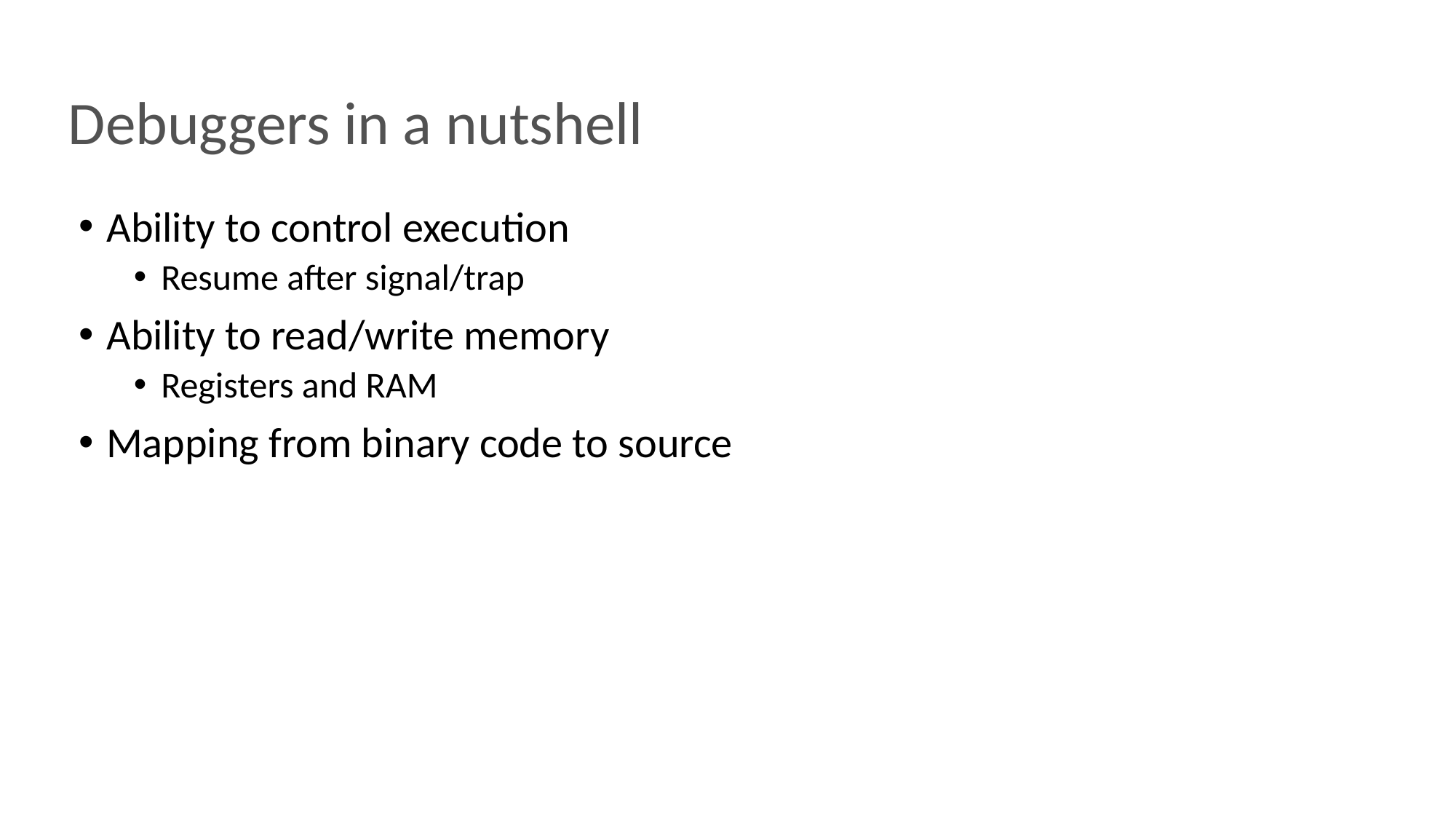

# Debuggers in a nutshell
Ability to control execution
Resume after signal/trap
Ability to read/write memory
Registers and RAM
Mapping from binary code to source